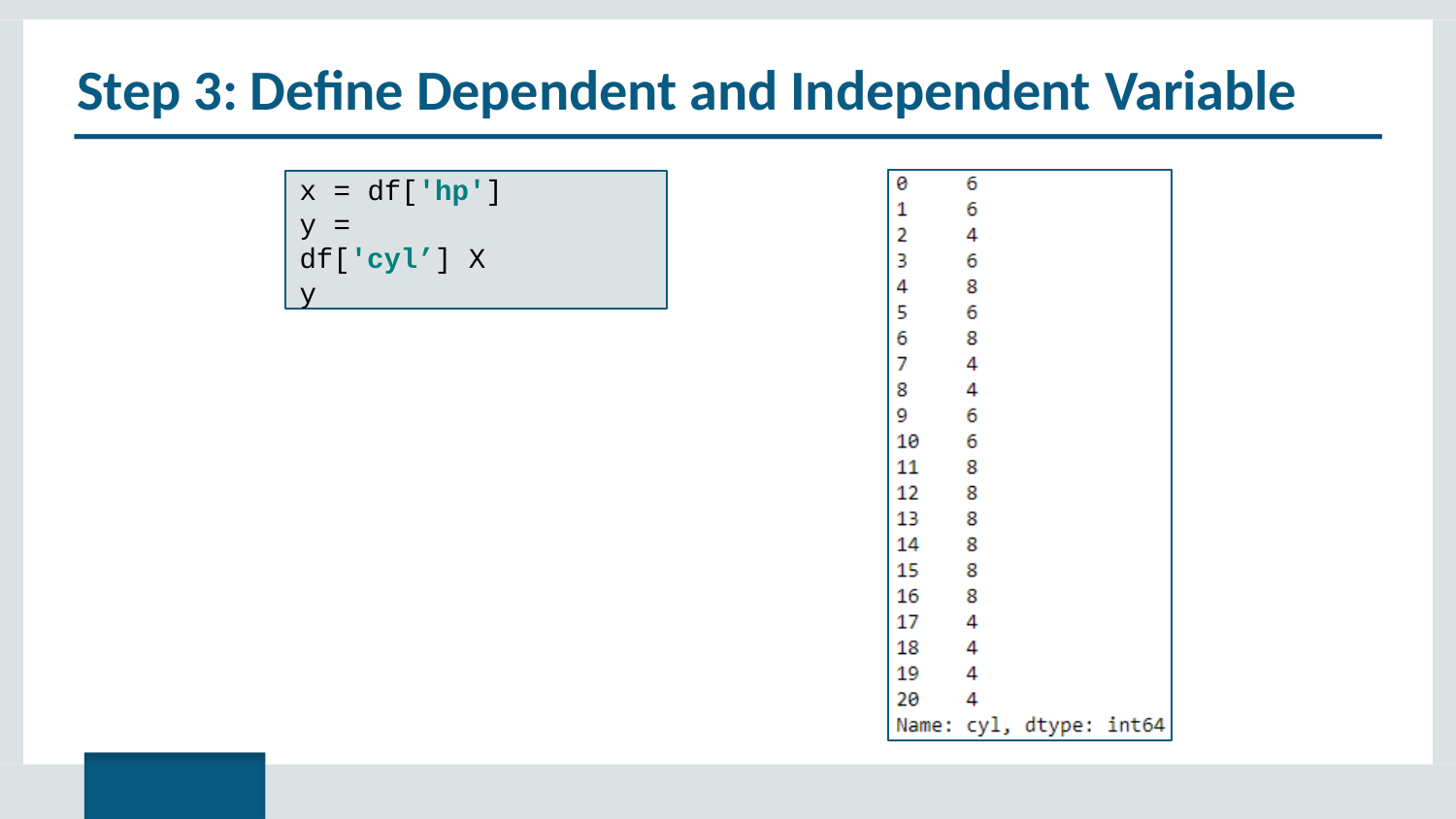

# Step 3: Define Dependent and Independent Variable

x = df['hp']
y =  df['cyl’] X
y